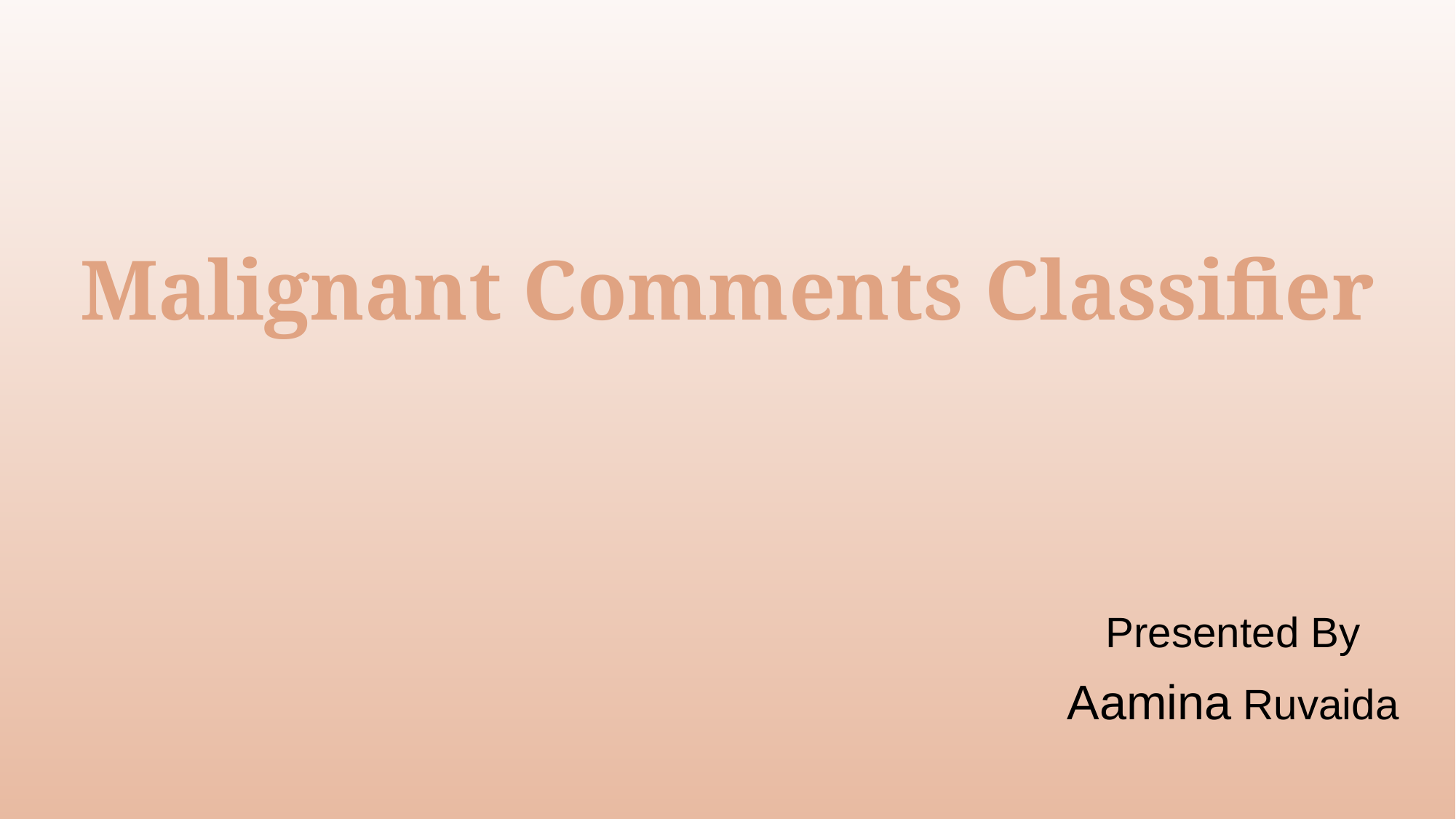

Malignant Comments Classifier
Presented By
Aamina Ruvaida